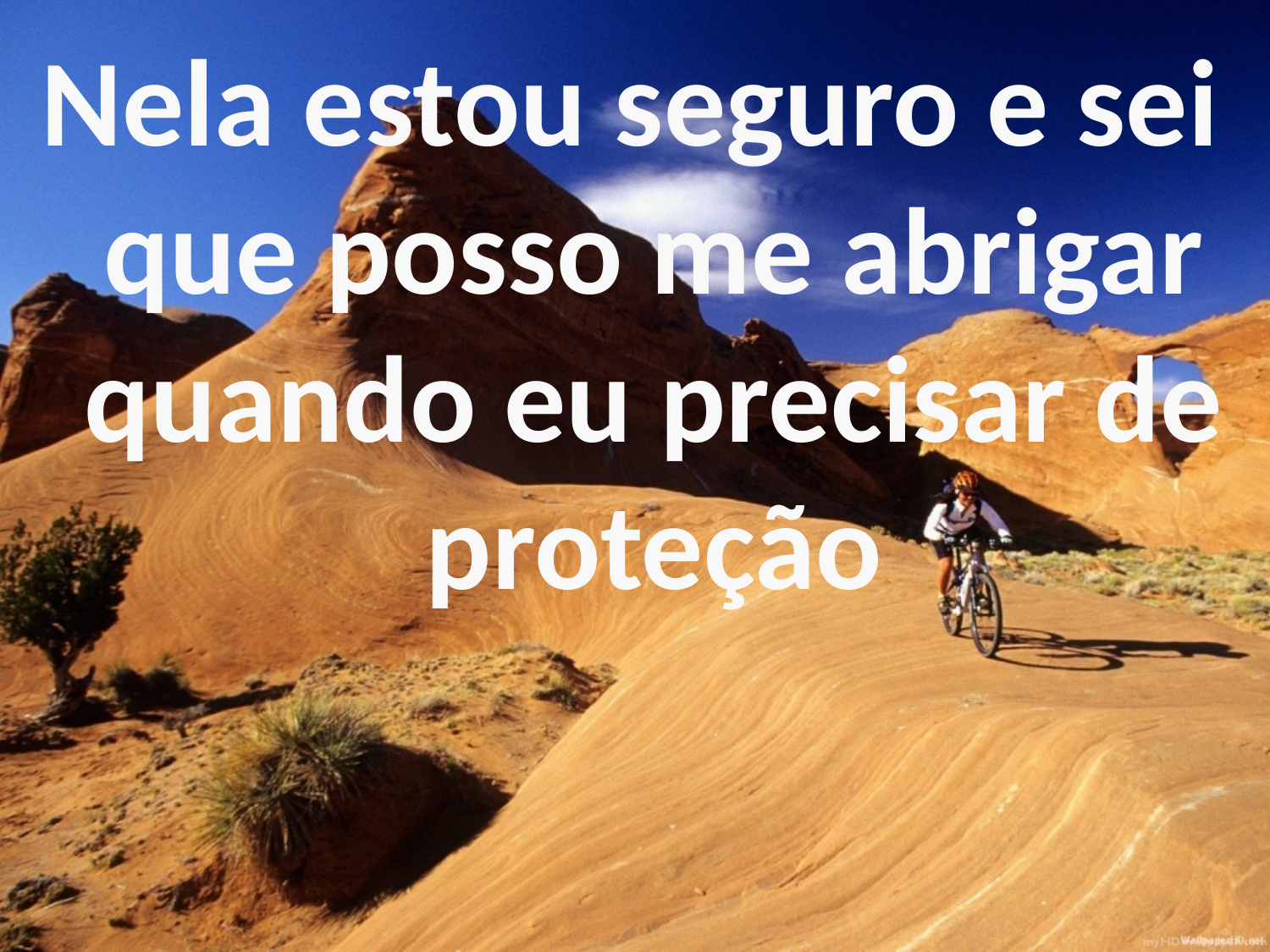

Nela estou seguro e sei que posso me abrigar quando eu precisar de proteção